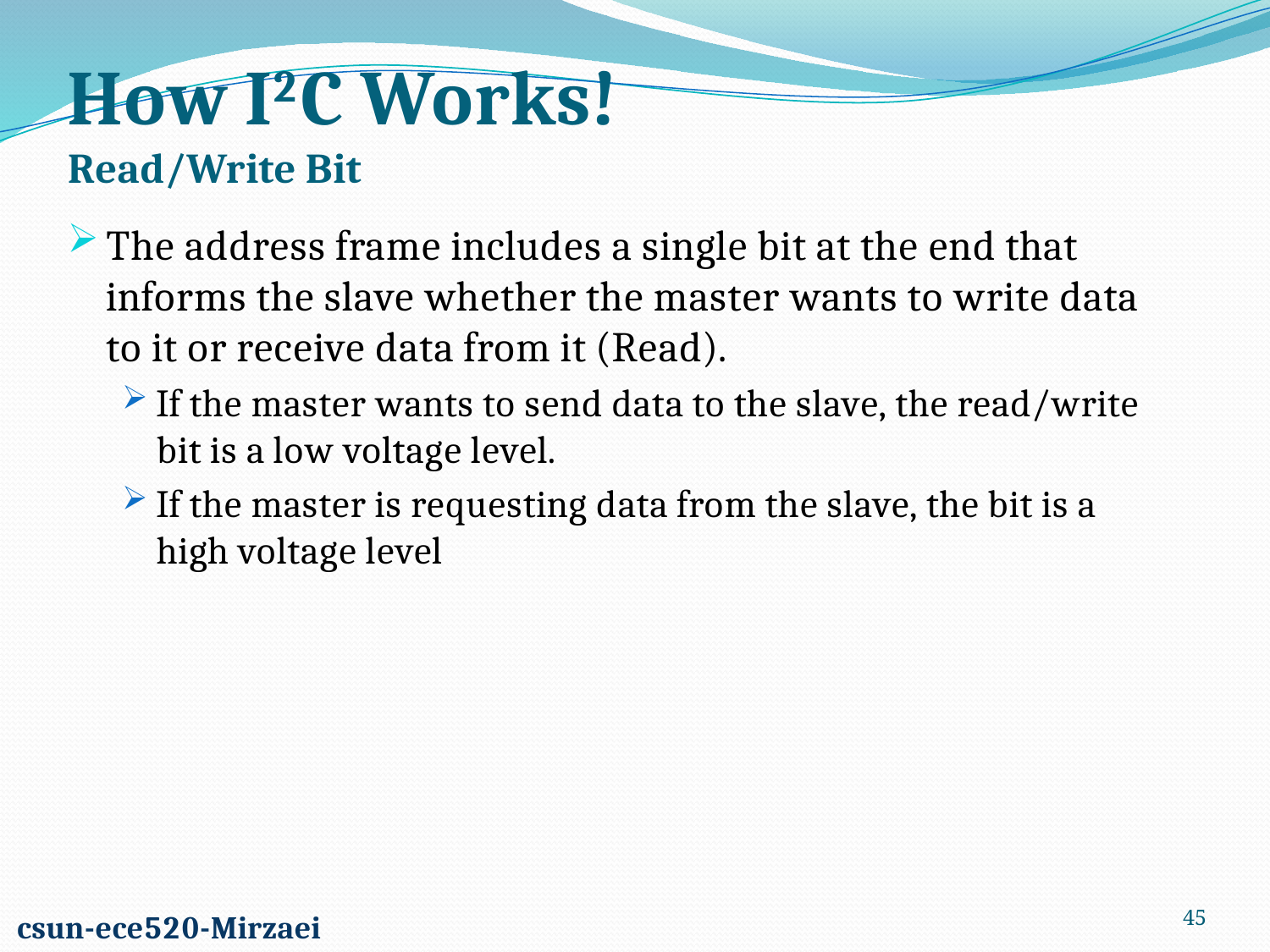

How I2C Works!
Read/Write Bit
The address frame includes a single bit at the end that informs the slave whether the master wants to write data to it or receive data from it (Read).
If the master wants to send data to the slave, the read/write bit is a low voltage level.
If the master is requesting data from the slave, the bit is a high voltage level
45
csun-ece520-Mirzaei